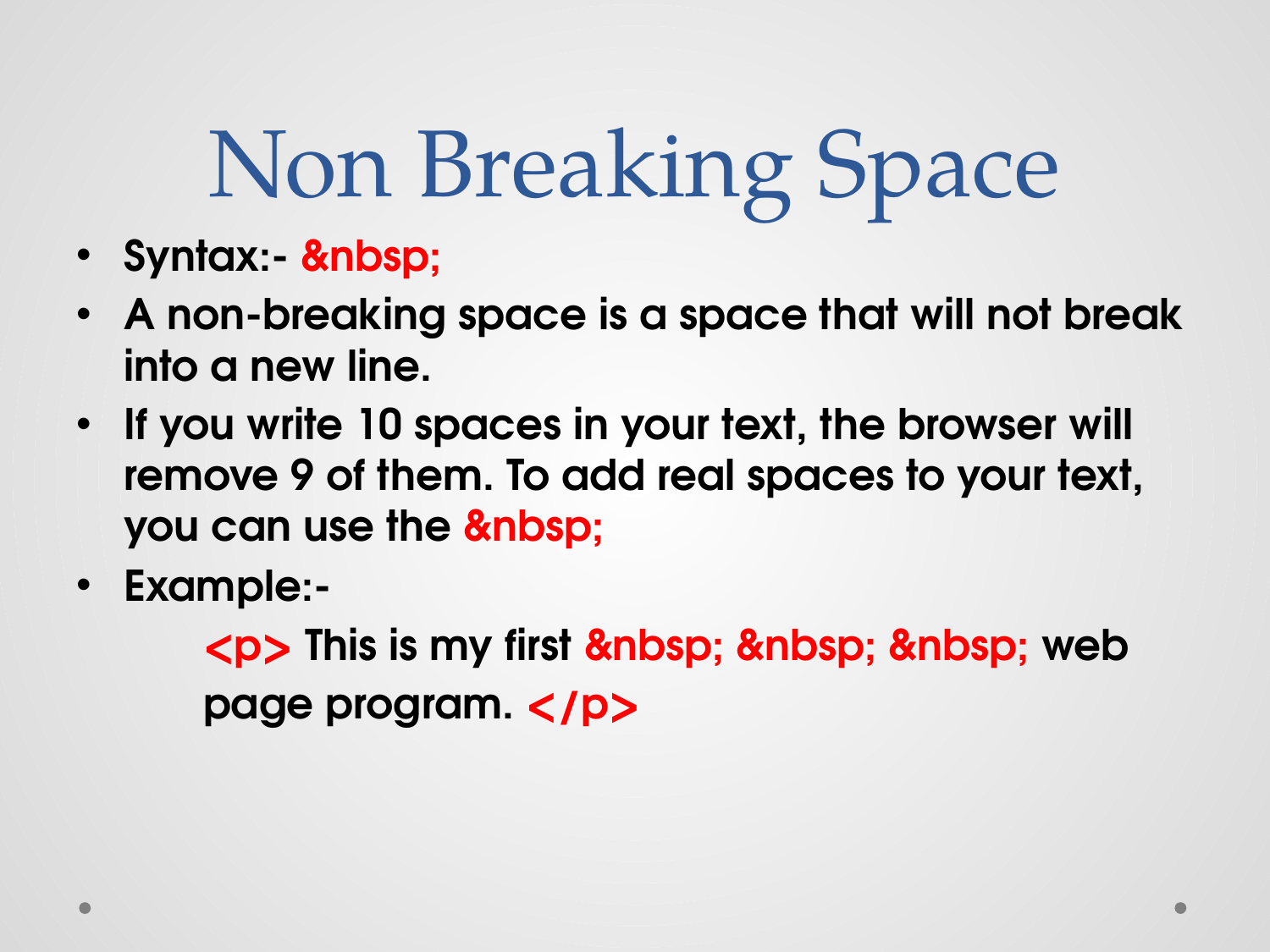

# Non Breaking Space
Syntax:- &nbsp;
A non-breaking space is a space that will not break into a new line.
If you write 10 spaces in your text, the browser will remove 9 of them. To add real spaces to your text, you can use the &nbsp;
Example:-
	<p> This is my first &nbsp; &nbsp; &nbsp; web
	page program. </p>